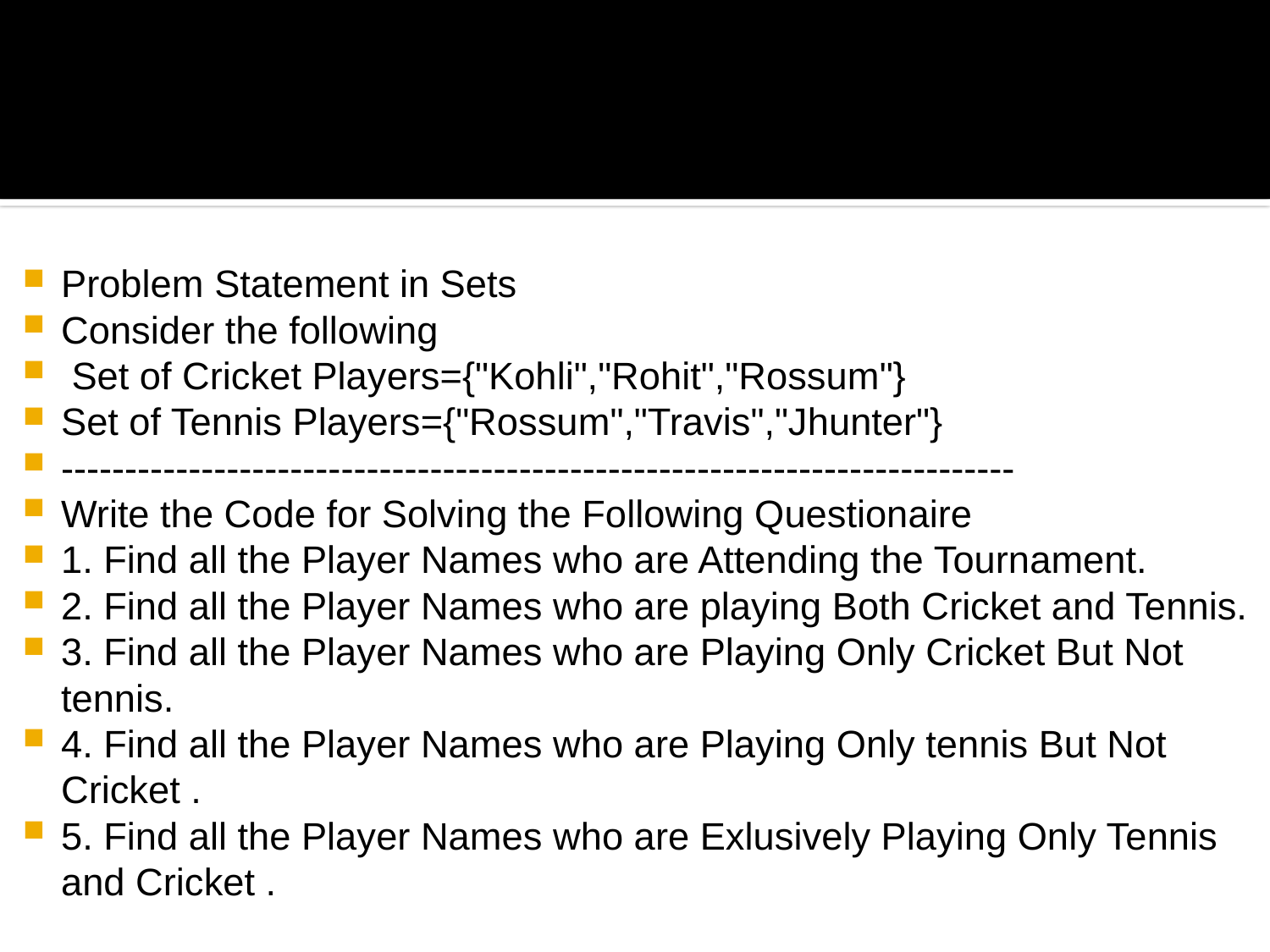

#
Problem Statement in Sets
Consider the following
 Set of Cricket Players={"Kohli","Rohit","Rossum"}
Set of Tennis Players={"Rossum","Travis","Jhunter"}
---------------------------------------------------------------------------
Write the Code for Solving the Following Questionaire
1. Find all the Player Names who are Attending the Tournament.
2. Find all the Player Names who are playing Both Cricket and Tennis.
3. Find all the Player Names who are Playing Only Cricket But Not tennis.
4. Find all the Player Names who are Playing Only tennis But Not Cricket .
5. Find all the Player Names who are Exlusively Playing Only Tennis and Cricket .